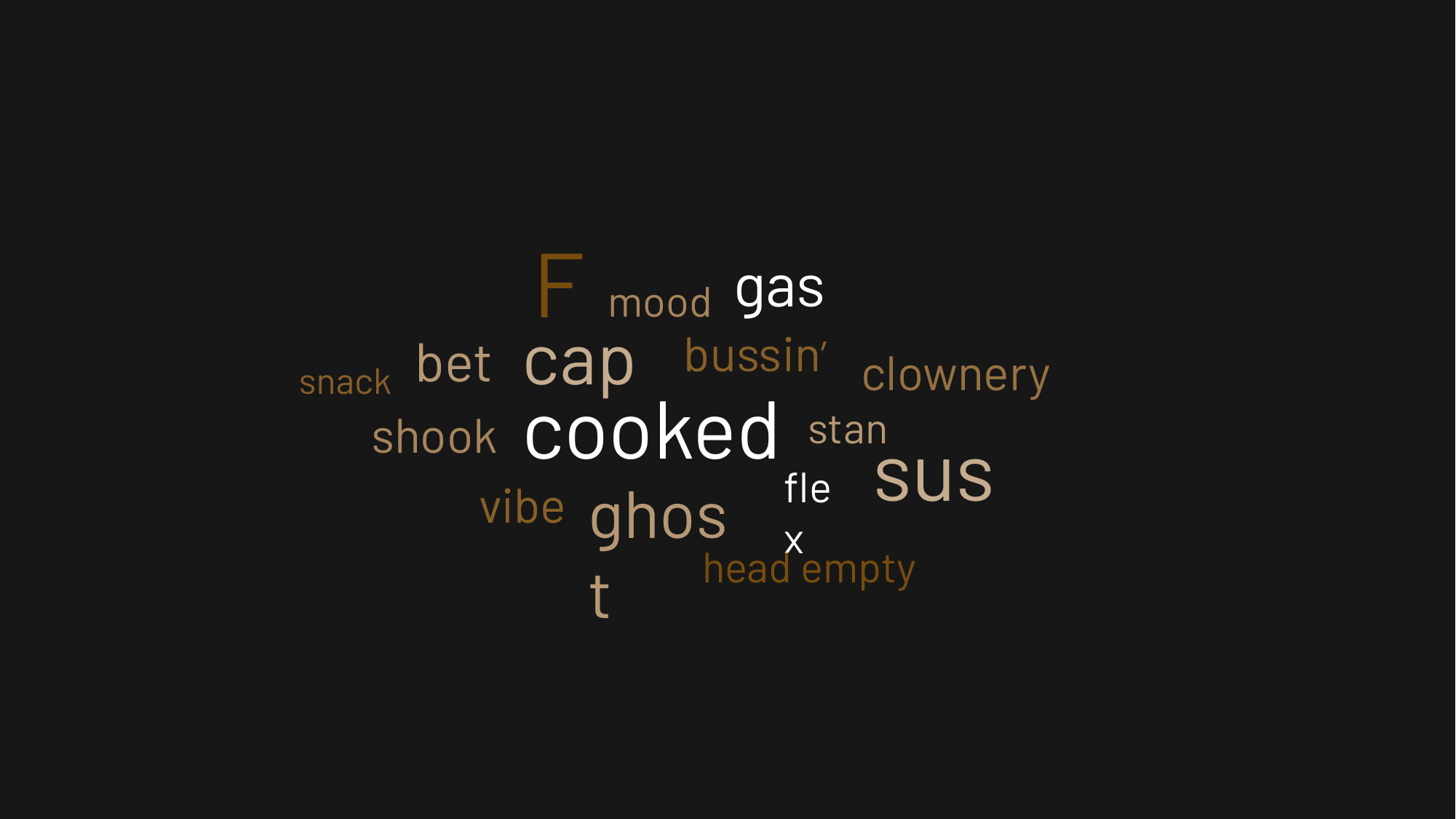

F
gas
mood
cap
bussin’
bet
clownery
snack
cooked
stan
shook
sus
flex
ghost
vibe
head empty